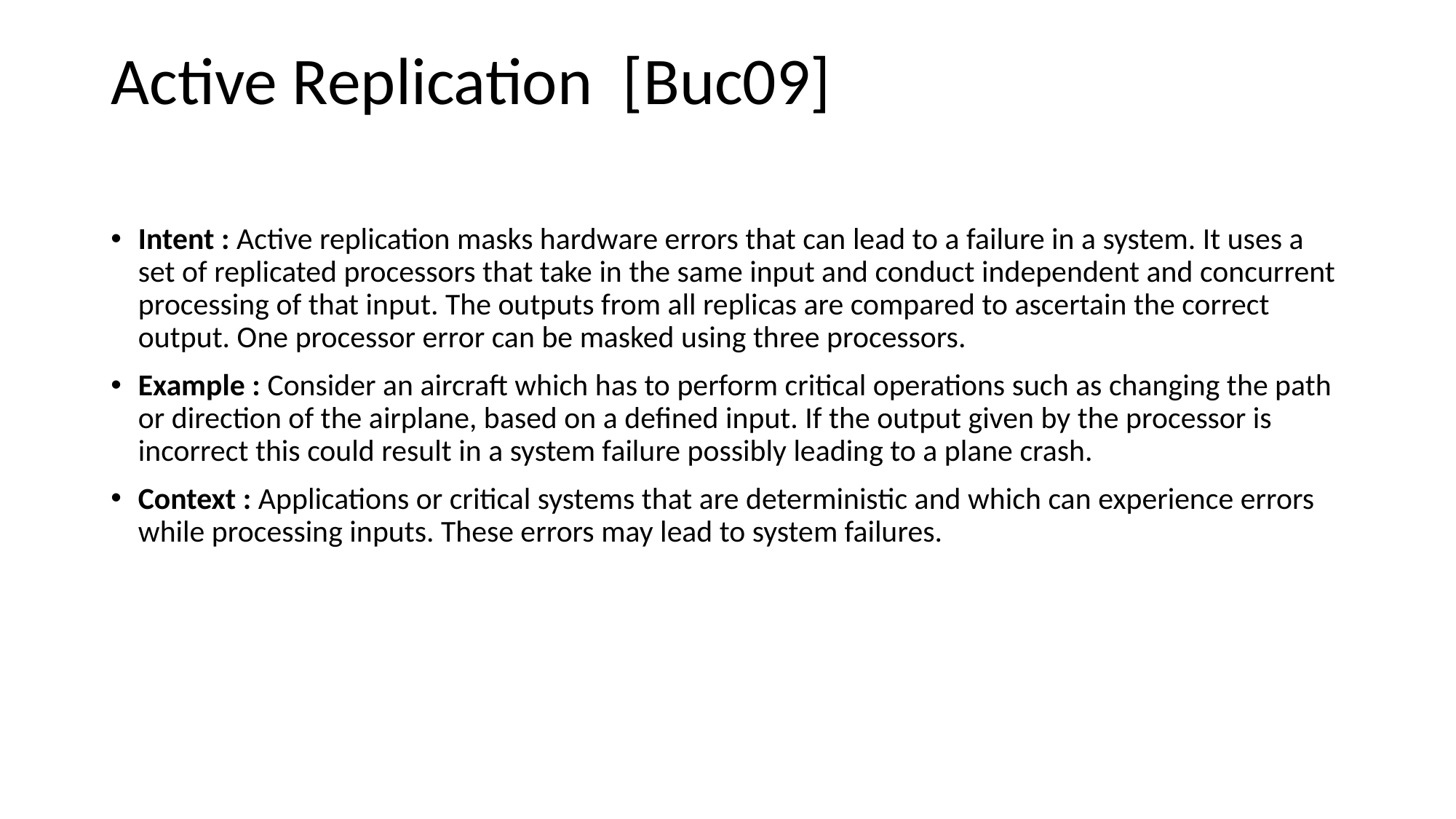

# Active Replication  [Buc09]
Intent : Active replication masks hardware errors that can lead to a failure in a system. It uses a set of replicated processors that take in the same input and conduct independent and concurrent processing of that input. The outputs from all replicas are compared to ascertain the correct output. One processor error can be masked using three processors.
Example : Consider an aircraft which has to perform critical operations such as changing the path or direction of the airplane, based on a defined input. If the output given by the processor is incorrect this could result in a system failure possibly leading to a plane crash.
Context : Applications or critical systems that are deterministic and which can experience errors while processing inputs. These errors may lead to system failures.